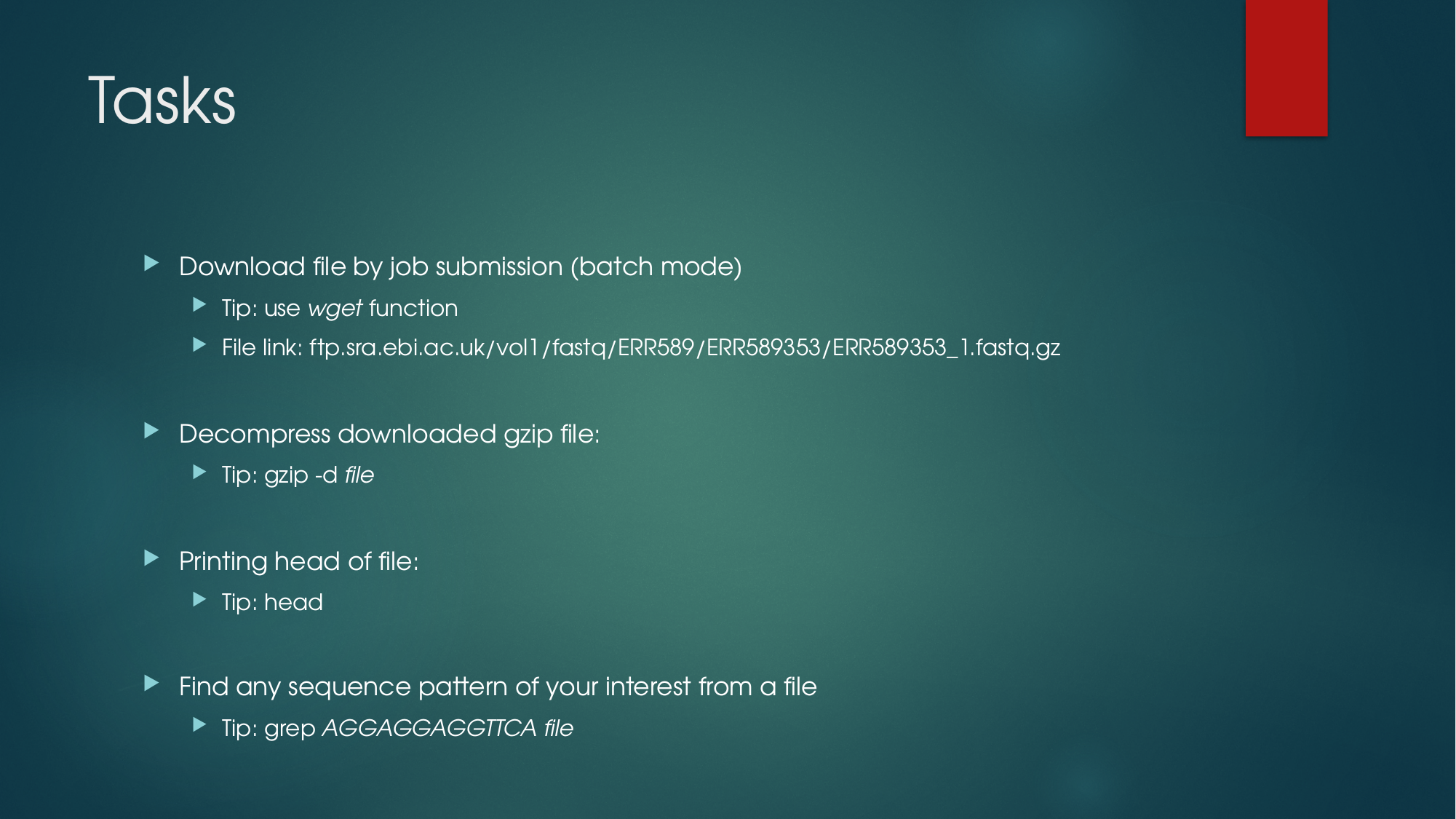

# Tasks
Download file by job submission (batch mode)
Tip: use wget function
File link: ftp.sra.ebi.ac.uk/vol1/fastq/ERR589/ERR589353/ERR589353_1.fastq.gz

Decompress downloaded gzip file:
Tip: gzip -d file

Printing head of file:
Tip: head

Find any sequence pattern of your interest from a file
Tip: grep AGGAGGAGGTTCA file